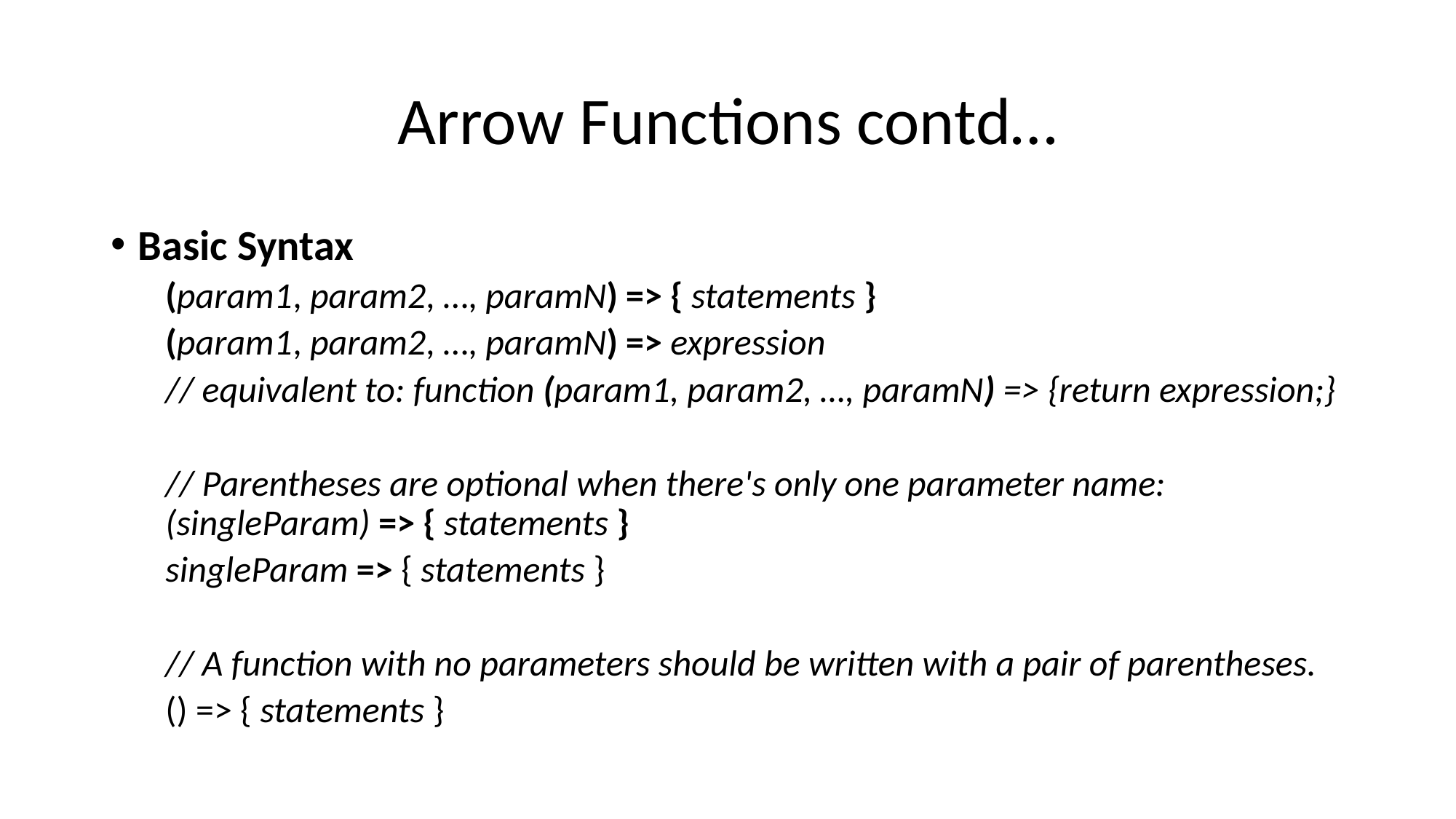

# Arrow Functions contd…
Basic Syntax
(param1, param2, …, paramN) => { statements }
(param1, param2, …, paramN) => expression
// equivalent to: function (param1, param2, …, paramN) => {return expression;}

// Parentheses are optional when there's only one parameter name: (singleParam) => { statements }
singleParam => { statements }

// A function with no parameters should be written with a pair of parentheses.
() => { statements }